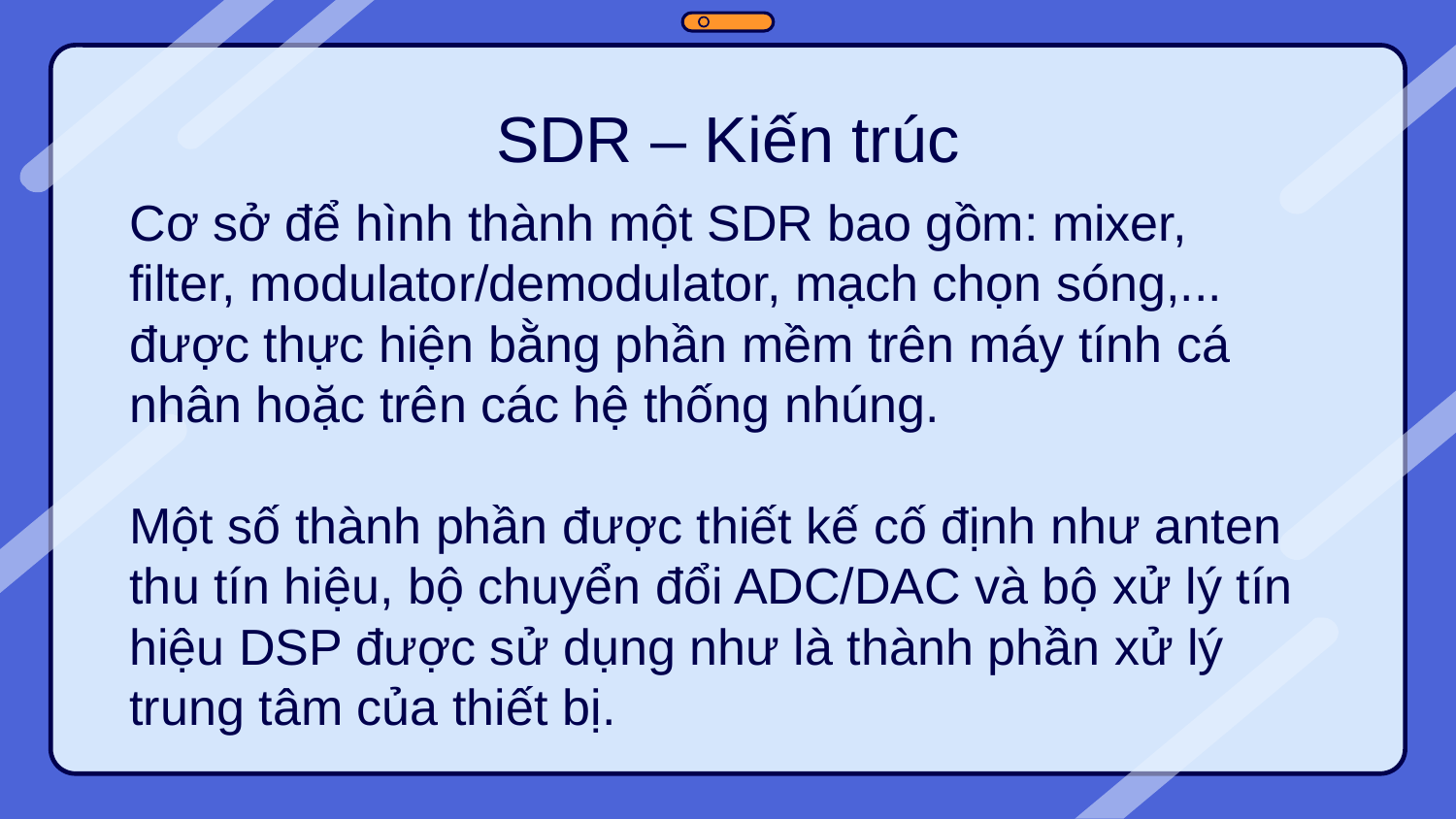

SDR – Kiến trúc
Cơ sở để hình thành một SDR bao gồm: mixer, filter, modulator/demodulator, mạch chọn sóng,... được thực hiện bằng phần mềm trên máy tính cá nhân hoặc trên các hệ thống nhúng.

Một số thành phần được thiết kế cố định như anten thu tín hiệu, bộ chuyển đổi ADC/DAC và bộ xử lý tín hiệu DSP được sử dụng như là thành phần xử lý trung tâm của thiết bị.